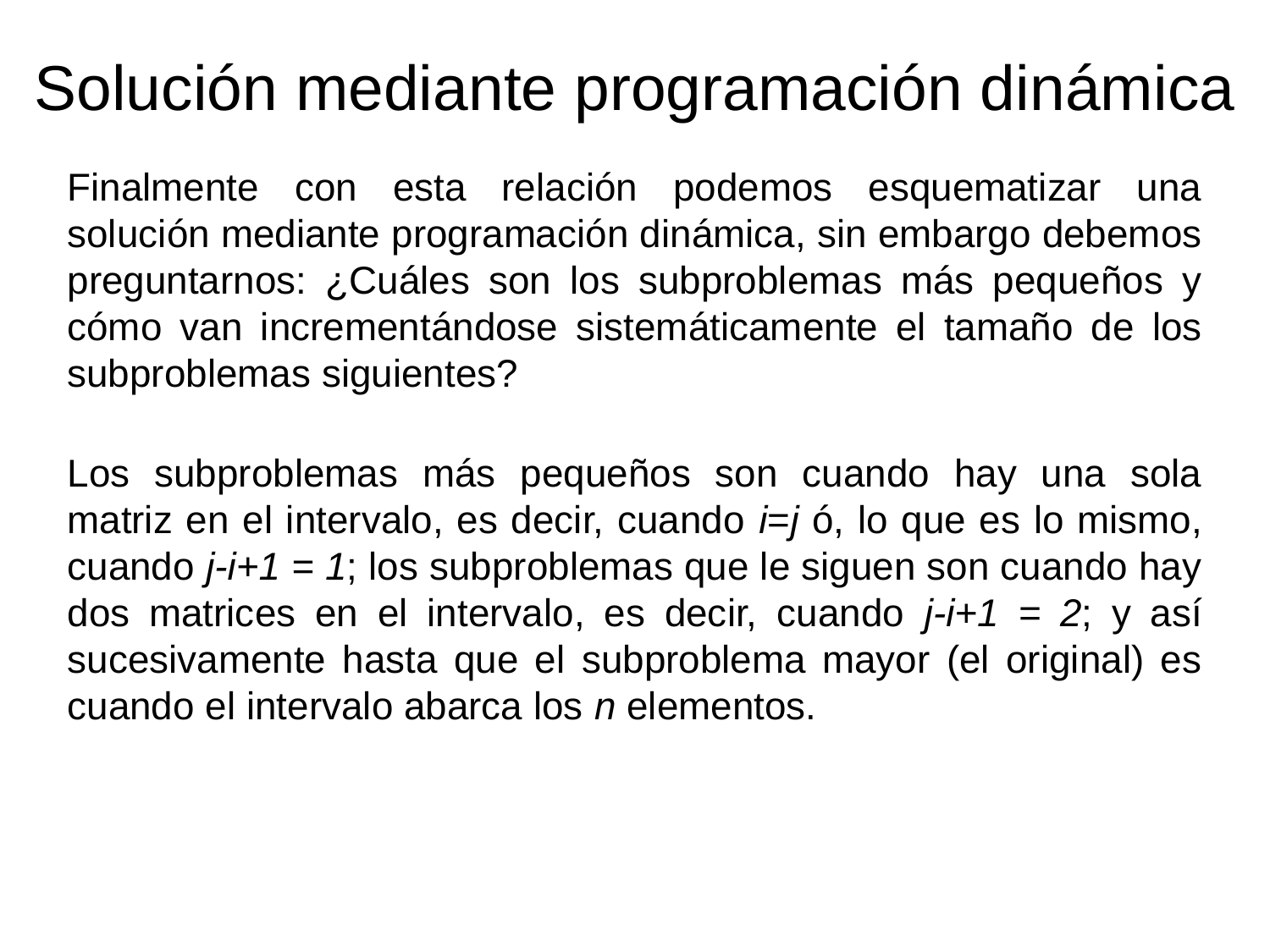

Solución mediante programación dinámica
Finalmente con esta relación podemos esquematizar una solución mediante programación dinámica, sin embargo debemos preguntarnos: ¿Cuáles son los subproblemas más pequeños y cómo van incrementándose sistemáticamente el tamaño de los subproblemas siguientes?

Los subproblemas más pequeños son cuando hay una sola matriz en el intervalo, es decir, cuando i=j ó, lo que es lo mismo, cuando j-i+1 = 1; los subproblemas que le siguen son cuando hay dos matrices en el intervalo, es decir, cuando j-i+1 = 2; y así sucesivamente hasta que el subproblema mayor (el original) es cuando el intervalo abarca los n elementos.